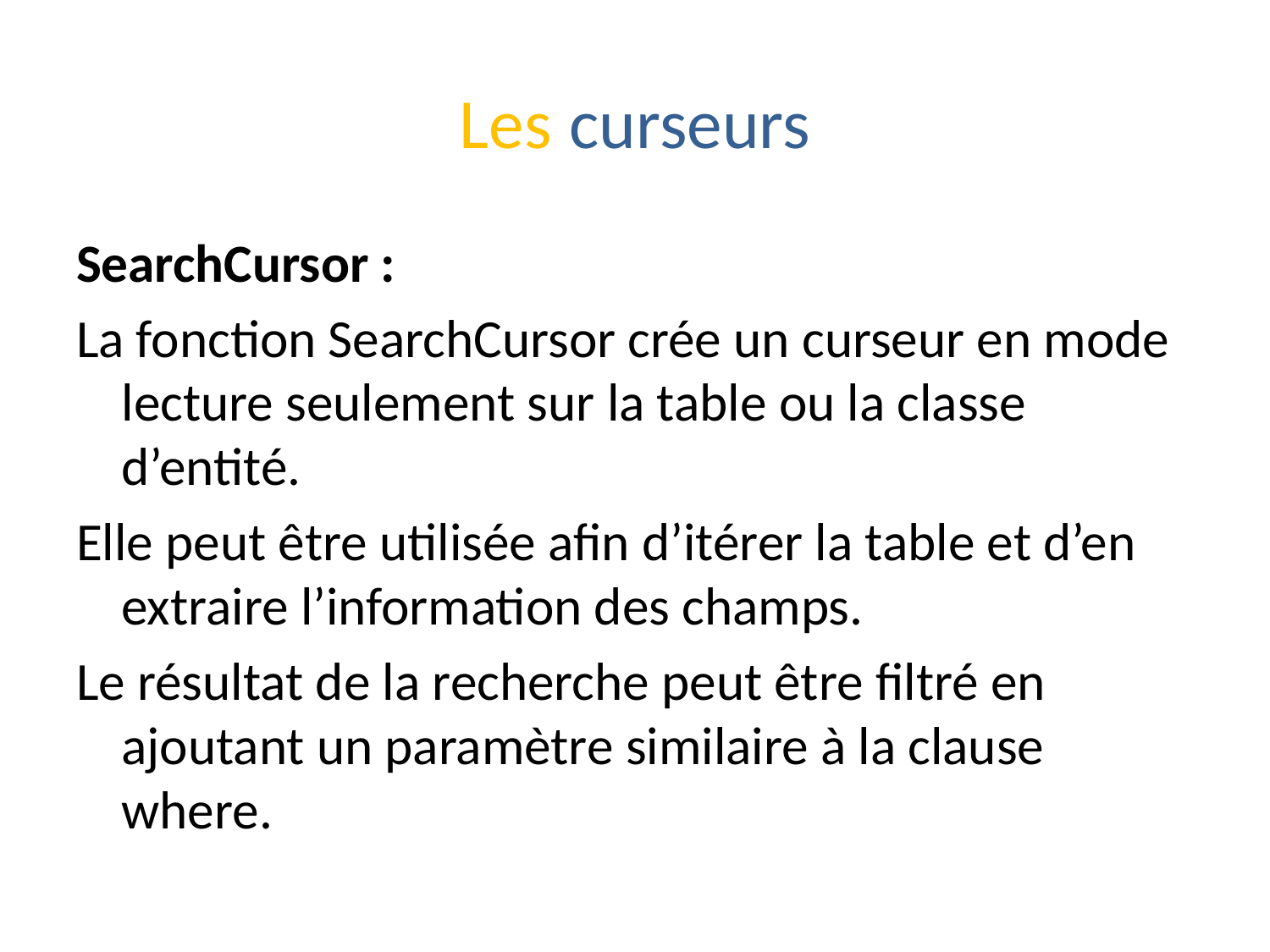

# Les curseurs
SearchCursor :
La fonction SearchCursor crée un curseur en mode lecture seulement sur la table ou la classe d’entité.
Elle peut être utilisée afin d’itérer la table et d’en extraire l’information des champs.
Le résultat de la recherche peut être filtré en ajoutant un paramètre similaire à la clause where.